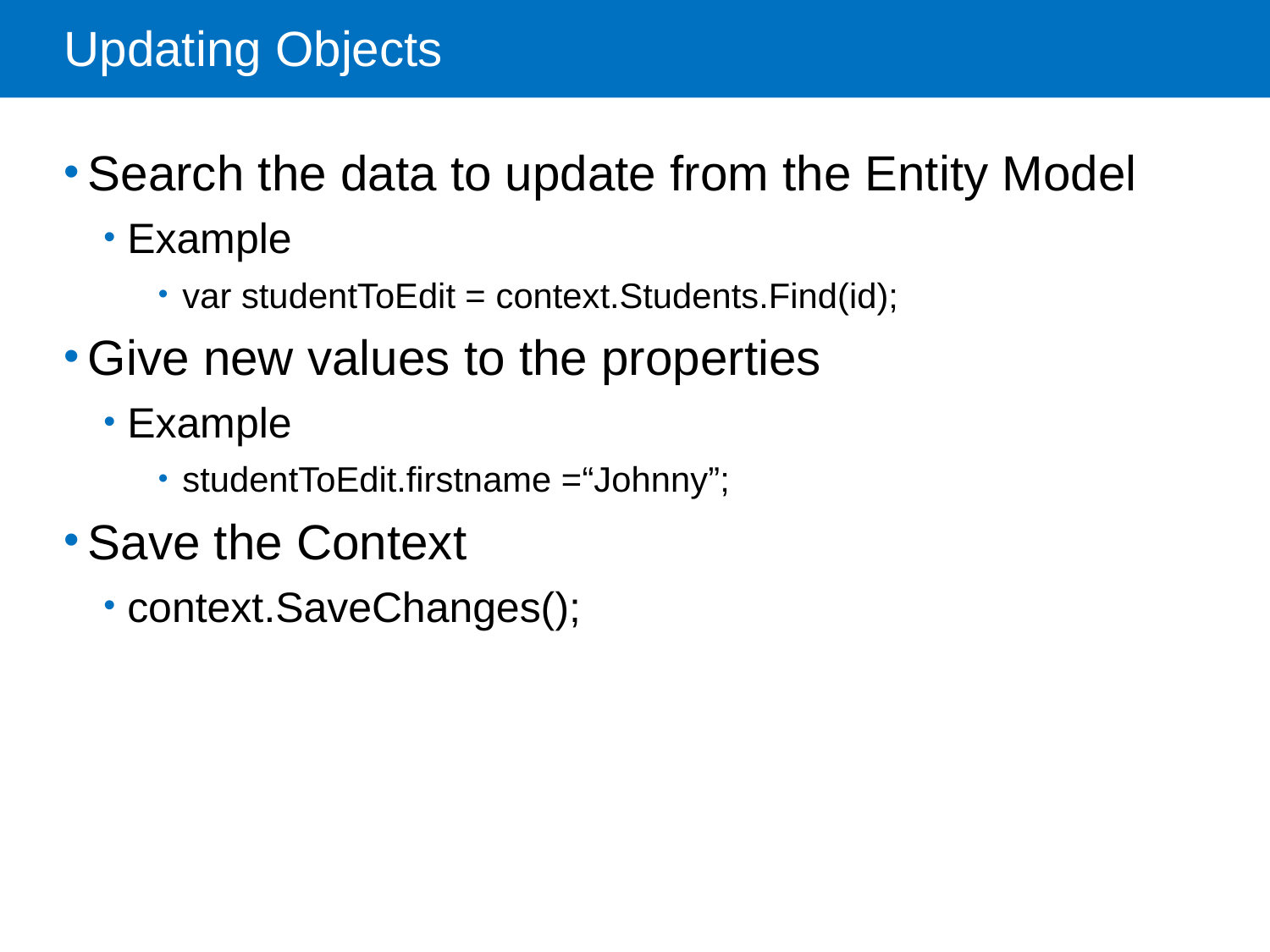

# Updating Objects

Search the data to update from the Entity Model
Example
var studentToEdit = context.Students.Find(id);
Give new values to the properties
Example
studentToEdit.firstname =“Johnny”;
Save the Context
context.SaveChanges();